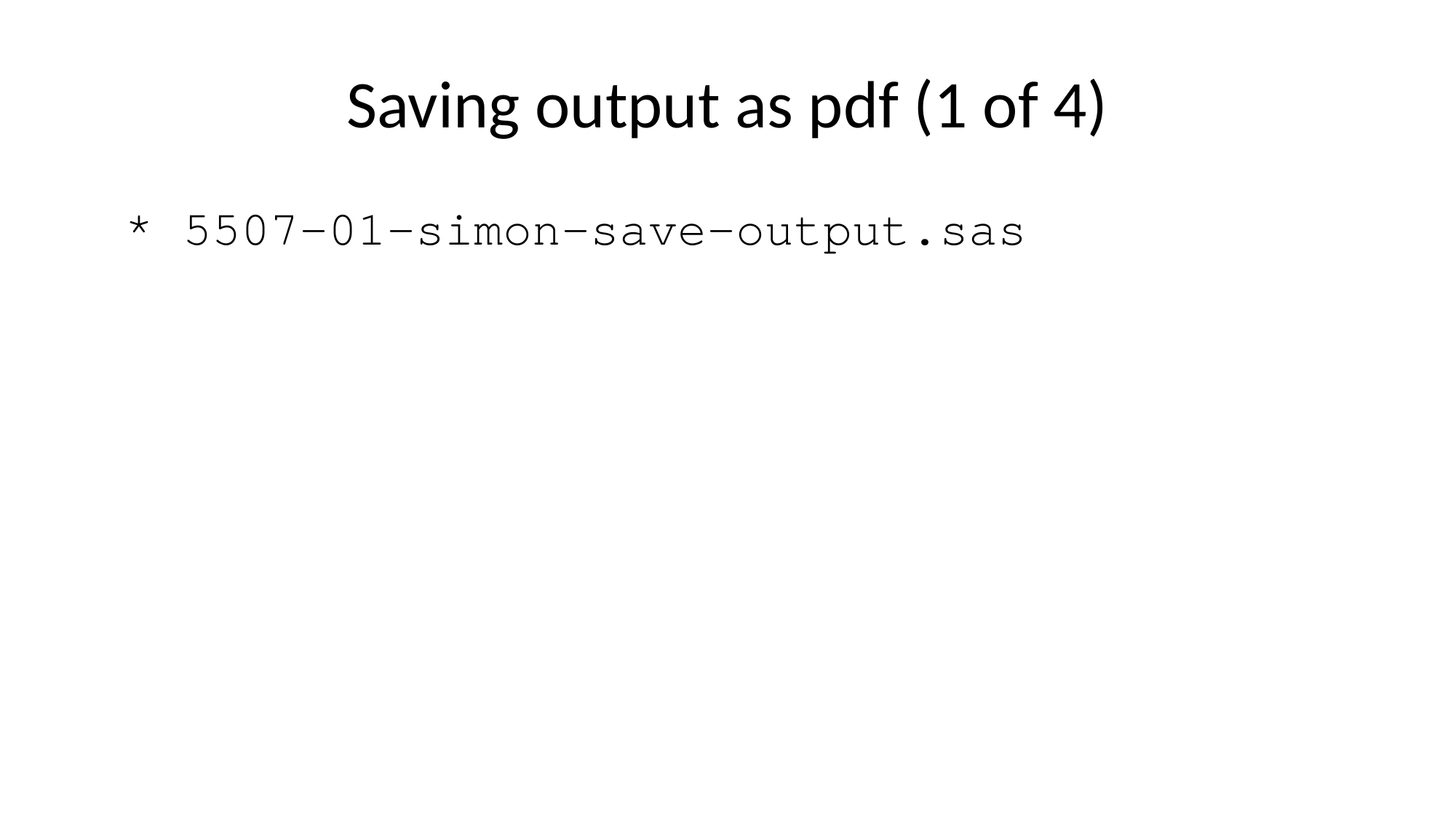

# Saving output as pdf (1 of 4)
* 5507-01-simon-save-output.sas